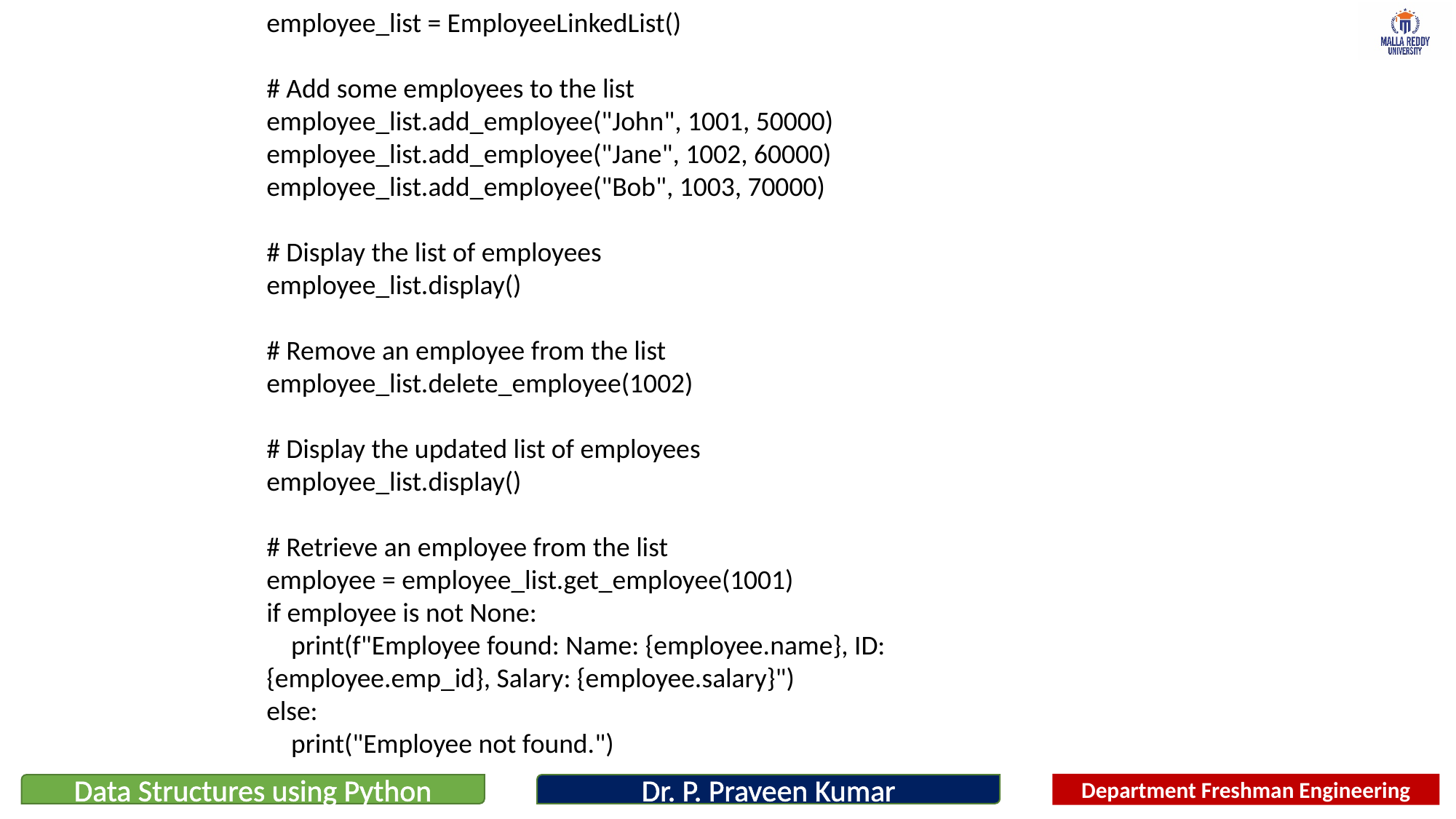

employee_list = EmployeeLinkedList()

# Add some employees to the list
employee_list.add_employee("John", 1001, 50000)
employee_list.add_employee("Jane", 1002, 60000)
employee_list.add_employee("Bob", 1003, 70000)

# Display the list of employees
employee_list.display()

# Remove an employee from the list
employee_list.delete_employee(1002)

# Display the updated list of employees
employee_list.display()

# Retrieve an employee from the list
employee = employee_list.get_employee(1001)
if employee is not None:
    print(f"Employee found: Name: {employee.name}, ID: {employee.emp_id}, Salary: {employee.salary}")
else:
    print("Employee not found.")